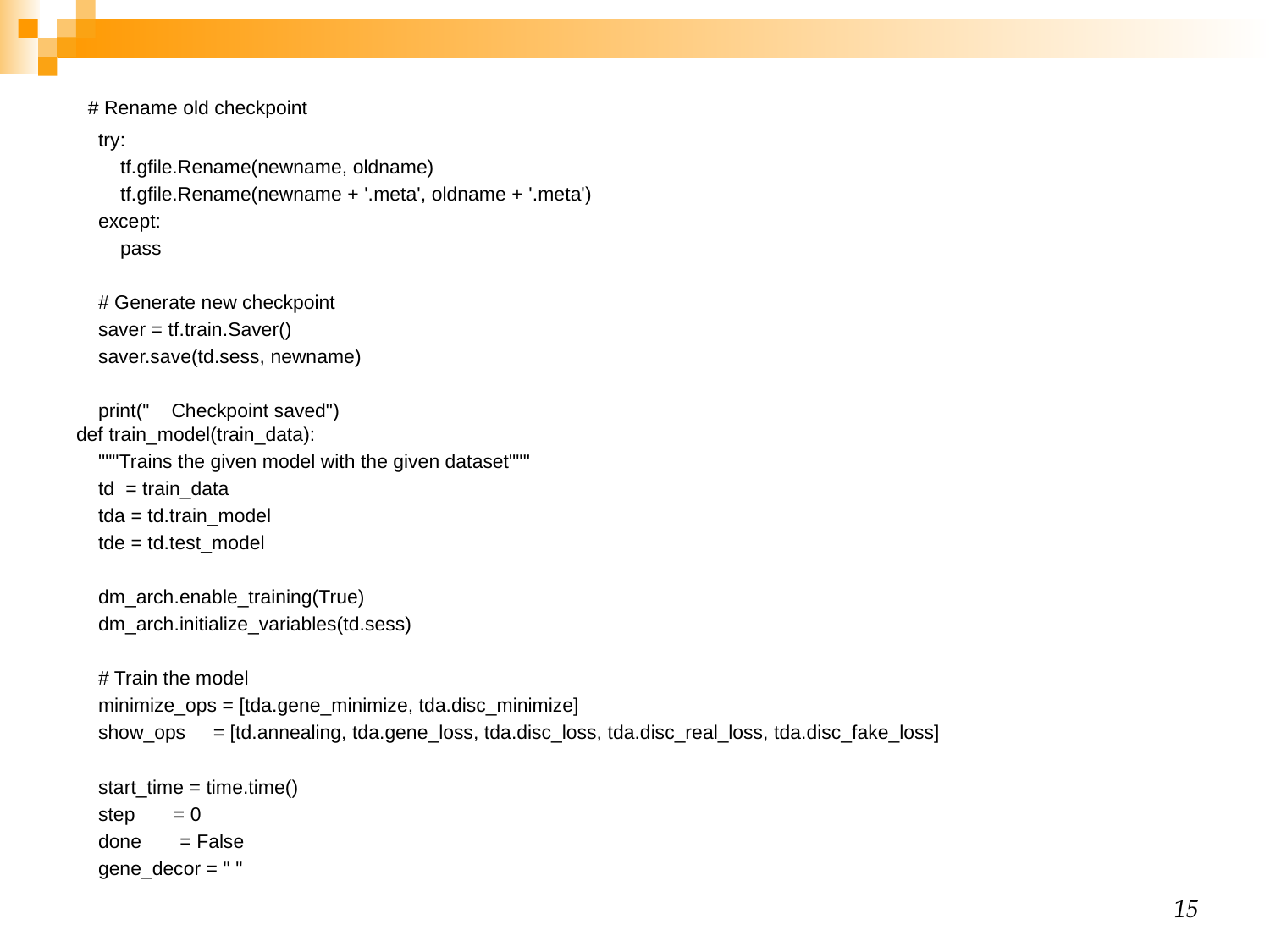

# Rename old checkpoint
    try:
        tf.gfile.Rename(newname, oldname)
        tf.gfile.Rename(newname + '.meta', oldname + '.meta')
    except:
        pass

    # Generate new checkpoint
    saver = tf.train.Saver()
    saver.save(td.sess, newname)

    print("    Checkpoint saved")
def train_model(train_data):
    """Trains the given model with the given dataset"""
    td  = train_data
    tda = td.train_model
    tde = td.test_model

    dm_arch.enable_training(True)
    dm_arch.initialize_variables(td.sess)

    # Train the model
    minimize_ops = [tda.gene_minimize, tda.disc_minimize]
    show_ops     = [td.annealing, tda.gene_loss, tda.disc_loss, tda.disc_real_loss, tda.disc_fake_loss]

    start_time = time.time()
    step       = 0
    done       = False
    gene_decor = " "

15